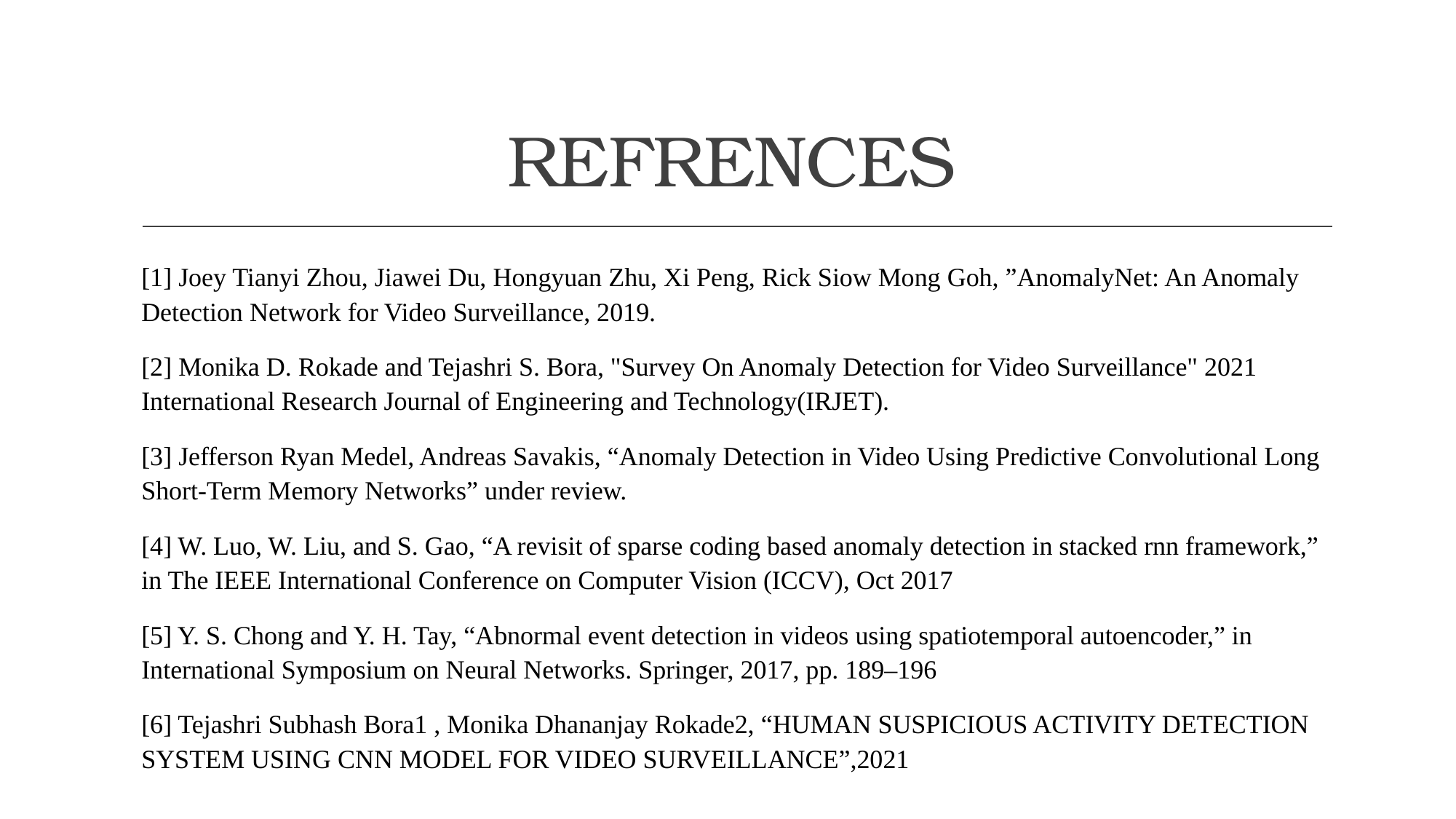

# REFRENCES
[1] Joey Tianyi Zhou, Jiawei Du, Hongyuan Zhu, Xi Peng, Rick Siow Mong Goh, ”AnomalyNet: An Anomaly Detection Network for Video Surveillance, 2019.
[2] Monika D. Rokade and Tejashri S. Bora, "Survey On Anomaly Detection for Video Surveillance" 2021 International Research Journal of Engineering and Technology(IRJET).
[3] Jefferson Ryan Medel, Andreas Savakis, “Anomaly Detection in Video Using Predictive Convolutional Long Short-Term Memory Networks” under review.
[4] W. Luo, W. Liu, and S. Gao, “A revisit of sparse coding based anomaly detection in stacked rnn framework,” in The IEEE International Conference on Computer Vision (ICCV), Oct 2017
[5] Y. S. Chong and Y. H. Tay, “Abnormal event detection in videos using spatiotemporal autoencoder,” in International Symposium on Neural Networks. Springer, 2017, pp. 189–196
[6] Tejashri Subhash Bora1 , Monika Dhananjay Rokade2, “HUMAN SUSPICIOUS ACTIVITY DETECTION SYSTEM USING CNN MODEL FOR VIDEO SURVEILLANCE”,2021